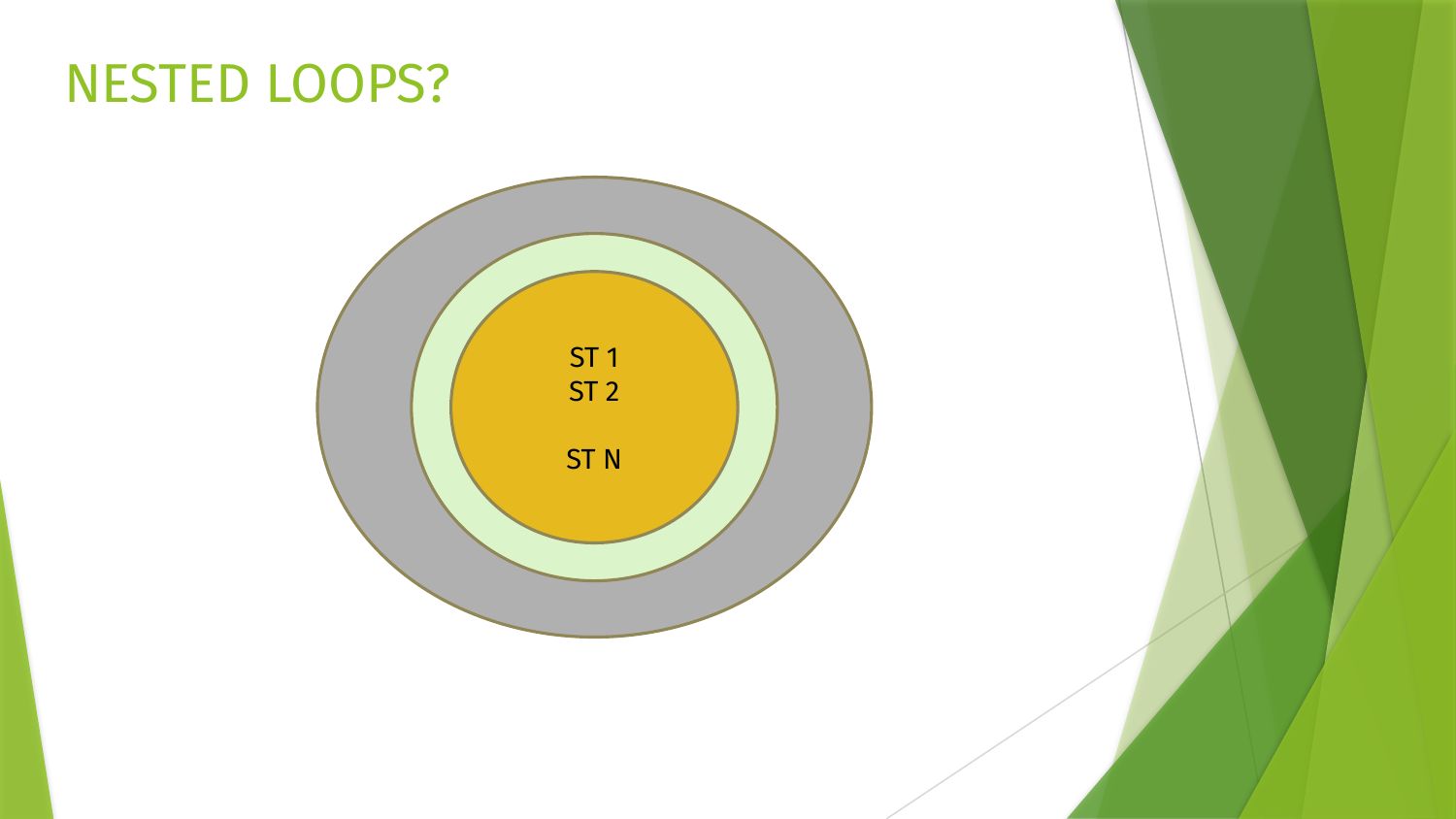

# NESTED LOOPS?

ST 1
ST 2

ST N